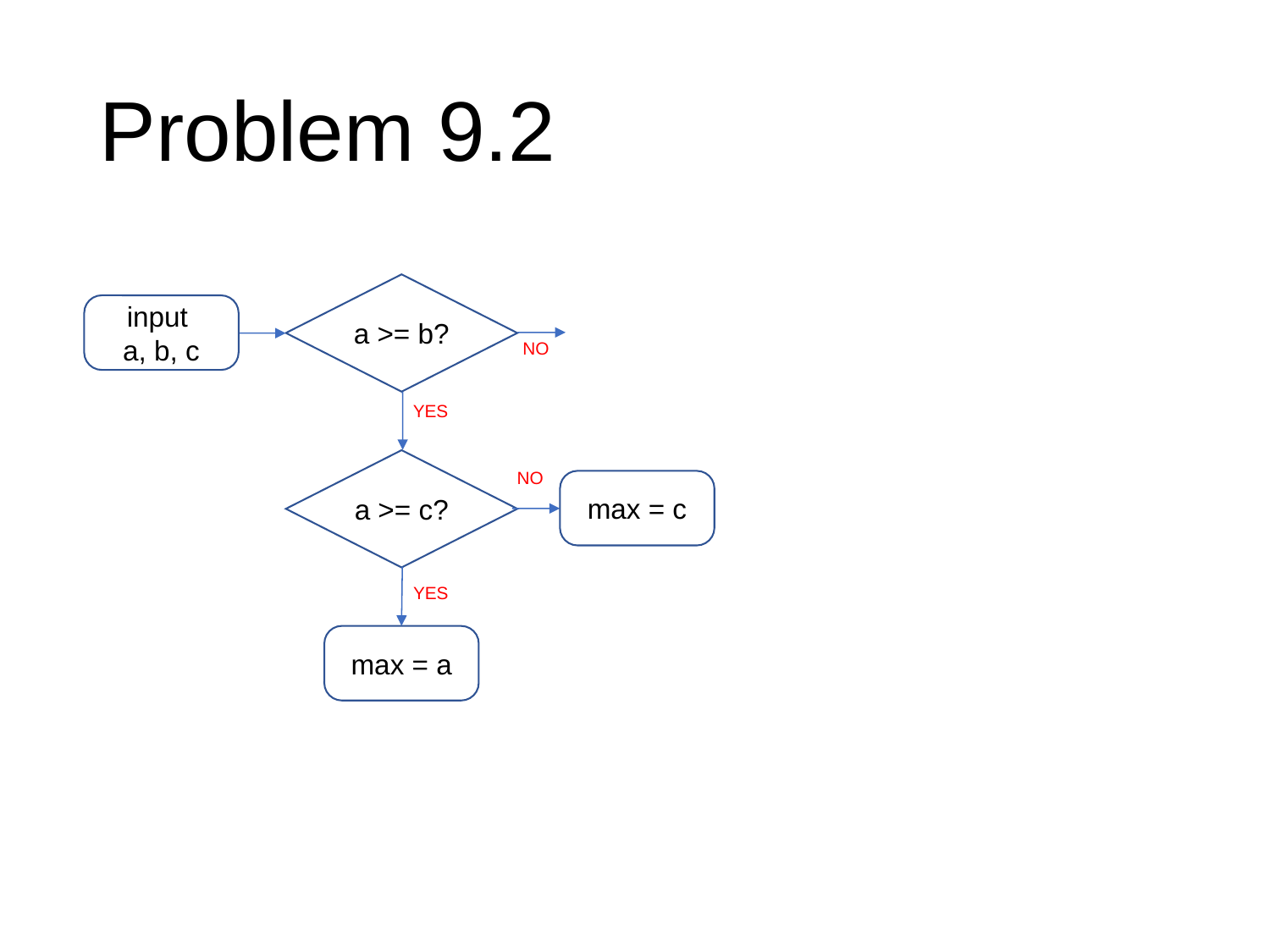

Problem 9.2
a >= b?
input
a, b, c

NO

YES
a >= c?
NO
max = c

YES
max = a